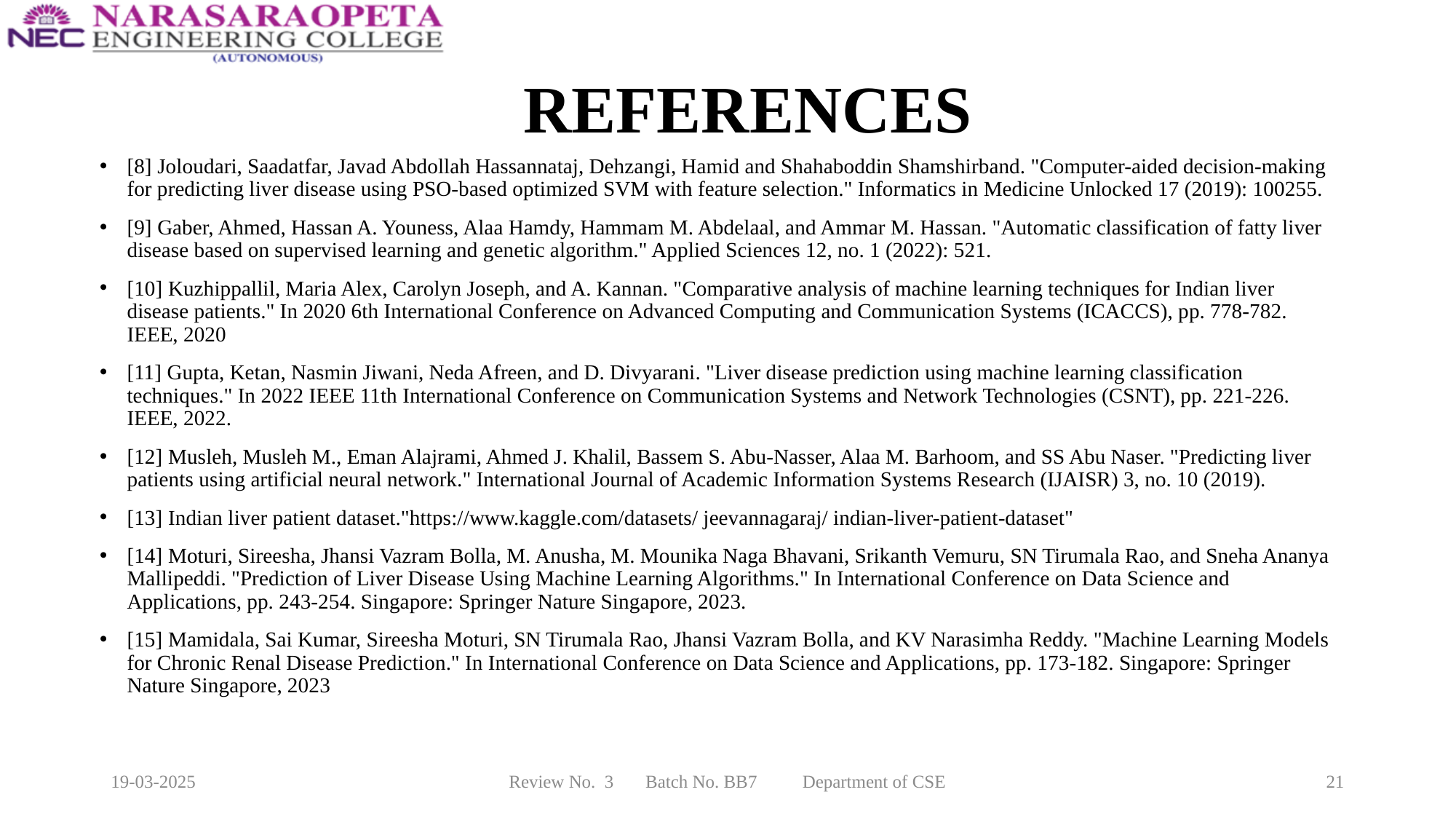

# REFERENCES
[8] Joloudari, Saadatfar, Javad Abdollah Hassannataj, Dehzangi, Hamid and Shahaboddin Shamshirband. "Computer-aided decision-making for predicting liver disease using PSO-based optimized SVM with feature selection." Informatics in Medicine Unlocked 17 (2019): 100255.
[9] Gaber, Ahmed, Hassan A. Youness, Alaa Hamdy, Hammam M. Abdelaal, and Ammar M. Hassan. "Automatic classification of fatty liver disease based on supervised learning and genetic algorithm." Applied Sciences 12, no. 1 (2022): 521.
[10] Kuzhippallil, Maria Alex, Carolyn Joseph, and A. Kannan. "Comparative analysis of machine learning techniques for Indian liver disease patients." In 2020 6th International Conference on Advanced Computing and Communication Systems (ICACCS), pp. 778-782. IEEE, 2020
[11] Gupta, Ketan, Nasmin Jiwani, Neda Afreen, and D. Divyarani. "Liver disease prediction using machine learning classification techniques." In 2022 IEEE 11th International Conference on Communication Systems and Network Technologies (CSNT), pp. 221-226. IEEE, 2022.
[12] Musleh, Musleh M., Eman Alajrami, Ahmed J. Khalil, Bassem S. Abu-Nasser, Alaa M. Barhoom, and SS Abu Naser. "Predicting liver patients using artificial neural network." International Journal of Academic Information Systems Research (IJAISR) 3, no. 10 (2019).
[13] Indian liver patient dataset."https://www.kaggle.com/datasets/ jeevannagaraj/ indian-liver-patient-dataset"
[14] Moturi, Sireesha, Jhansi Vazram Bolla, M. Anusha, M. Mounika Naga Bhavani, Srikanth Vemuru, SN Tirumala Rao, and Sneha Ananya Mallipeddi. "Prediction of Liver Disease Using Machine Learning Algorithms." In International Conference on Data Science and Applications, pp. 243-254. Singapore: Springer Nature Singapore, 2023.
[15] Mamidala, Sai Kumar, Sireesha Moturi, SN Tirumala Rao, Jhansi Vazram Bolla, and KV Narasimha Reddy. "Machine Learning Models for Chronic Renal Disease Prediction." In International Conference on Data Science and Applications, pp. 173-182. Singapore: Springer Nature Singapore, 2023
19-03-2025
Review No.  3       Batch No. BB7          Department of CSE
21